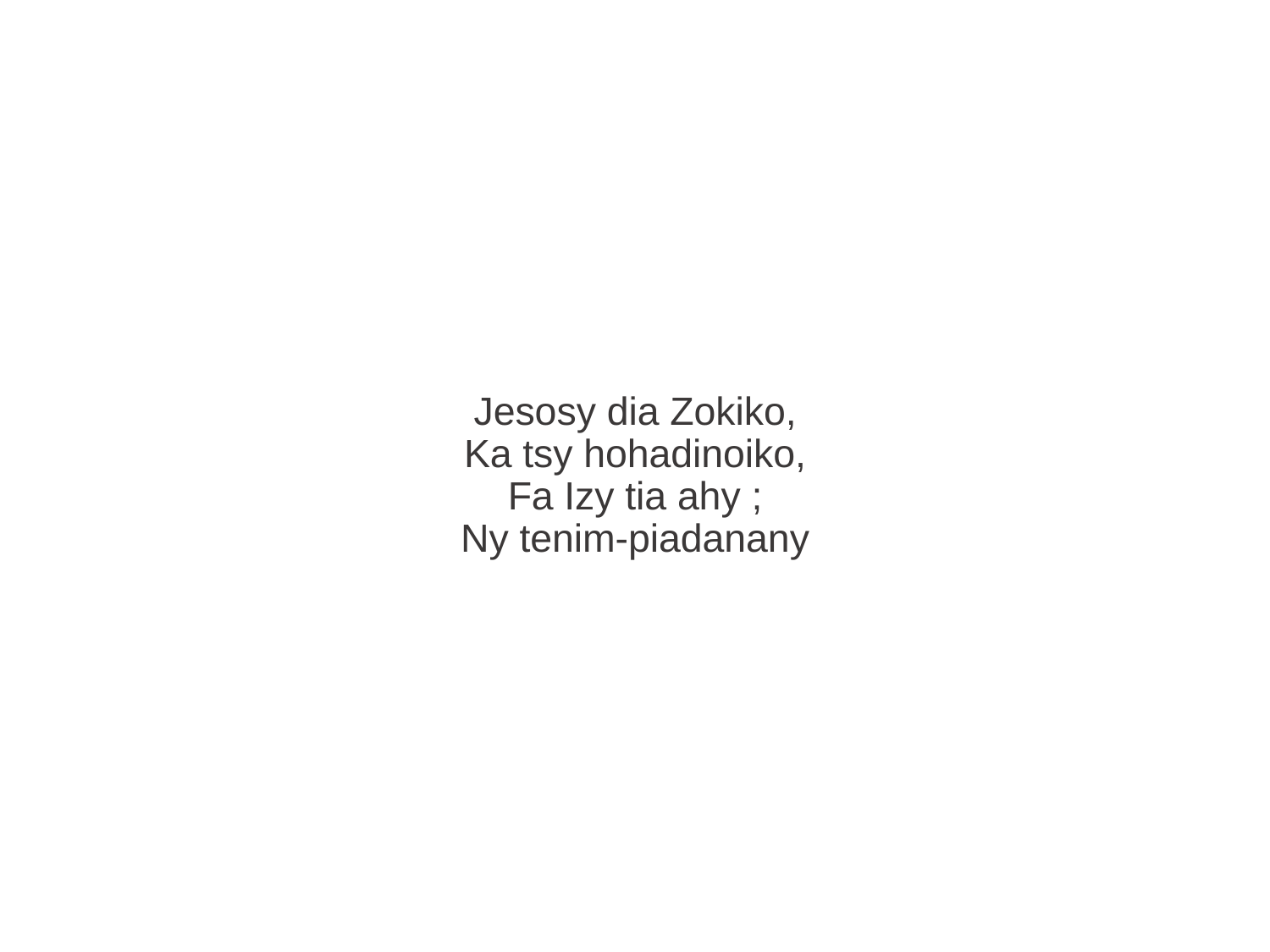

Jesosy dia Zokiko,
Ka tsy hohadinoiko,
Fa Izy tia ahy ;
Ny tenim-piadanany